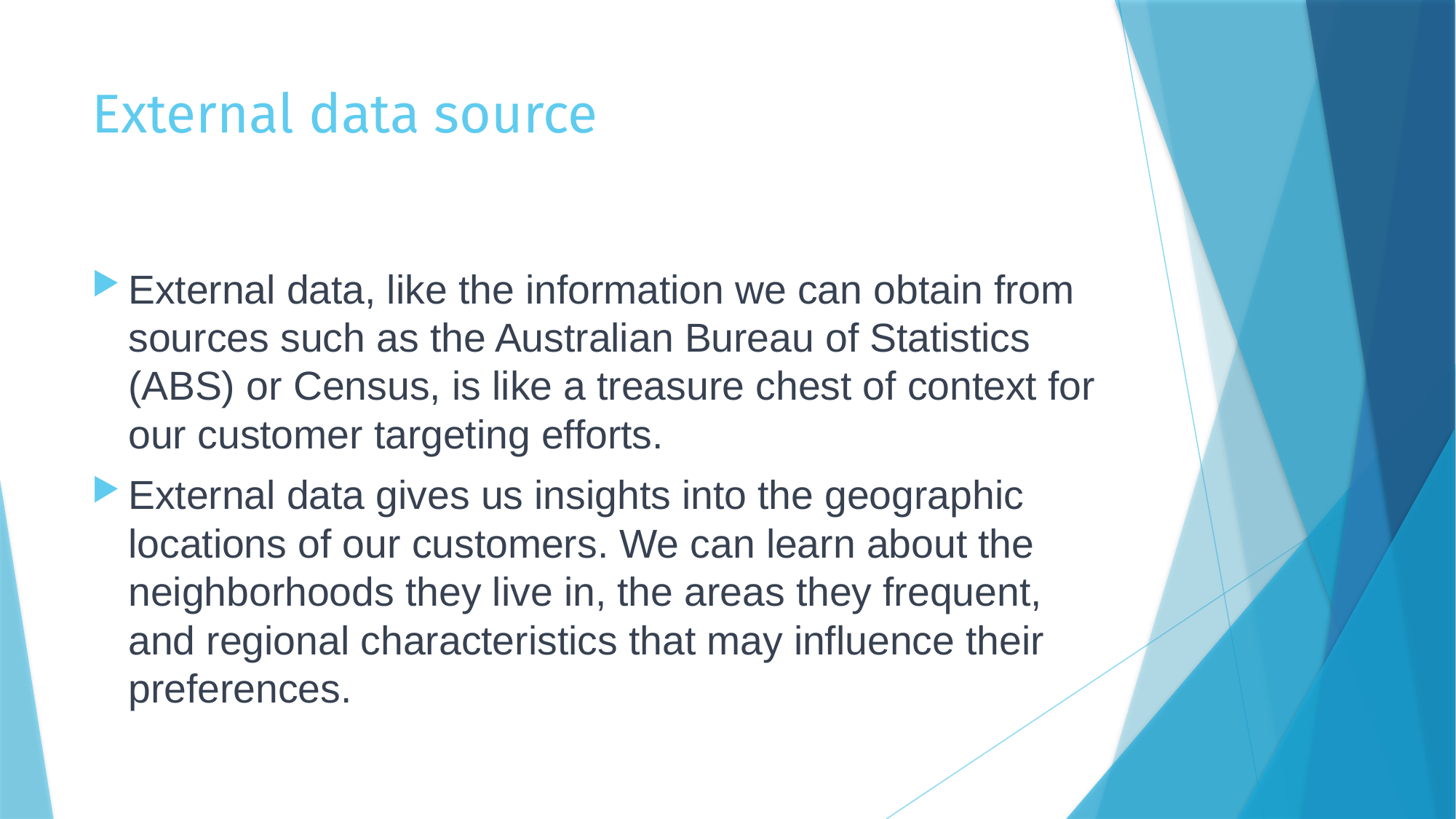

# External data source
External data, like the information we can obtain from sources such as the Australian Bureau of Statistics (ABS) or Census, is like a treasure chest of context for our customer targeting efforts.
External data gives us insights into the geographic locations of our customers. We can learn about the neighborhoods they live in, the areas they frequent, and regional characteristics that may influence their preferences.